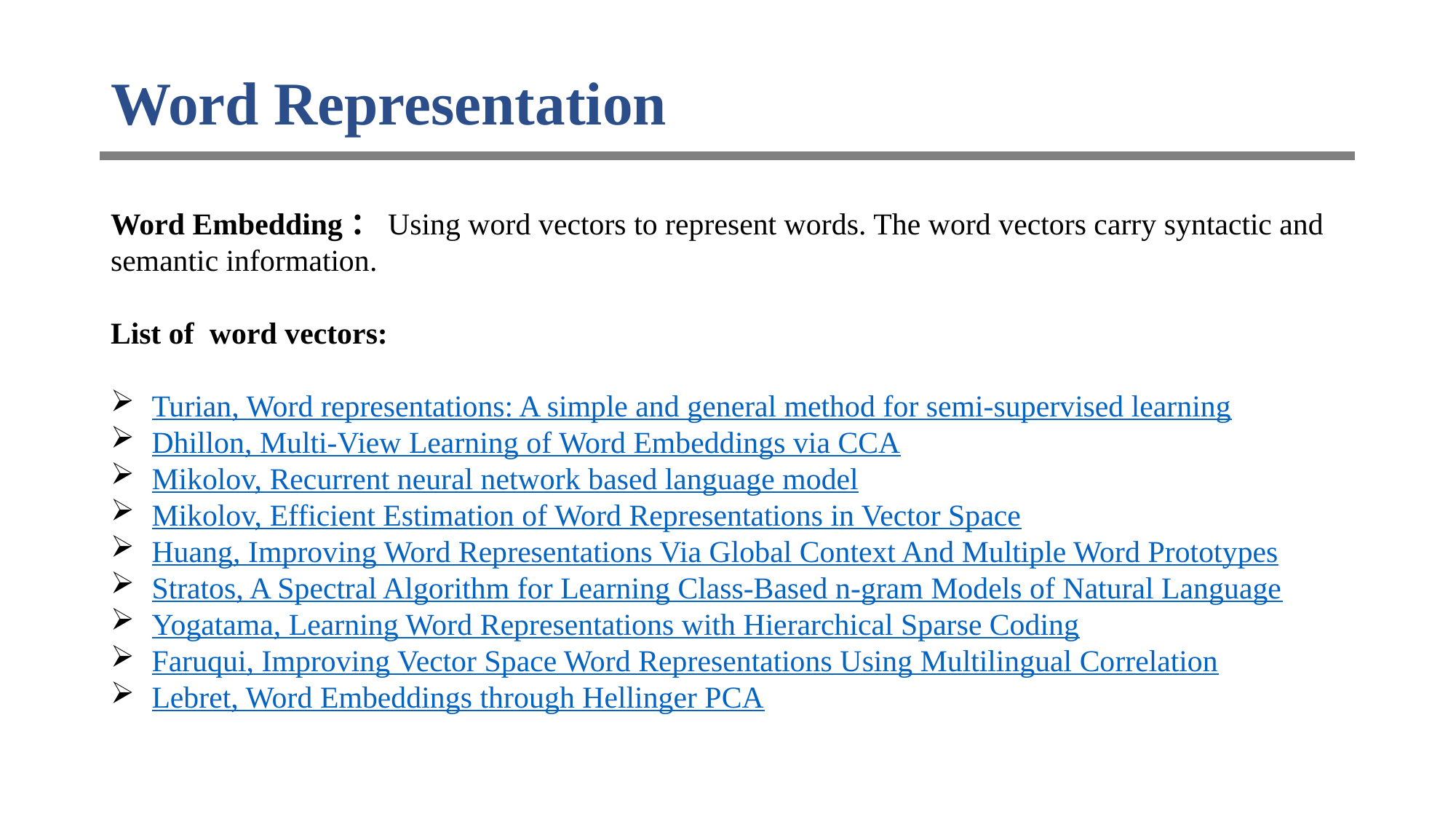

# Word Representation
Word Embedding：Using word vectors to represent words. The word vectors carry syntactic and semantic information.

List of  word vectors:

Turian, Word representations: A simple and general method for semi-supervised learning
Dhillon, Multi-View Learning of Word Embeddings via CCA
Mikolov, Recurrent neural network based language model
Mikolov, Efficient Estimation of Word Representations in Vector Space
Huang, Improving Word Representations Via Global Context And Multiple Word Prototypes
Stratos, A Spectral Algorithm for Learning Class-Based n-gram Models of Natural Language
Yogatama, Learning Word Representations with Hierarchical Sparse Coding
Faruqui, Improving Vector Space Word Representations Using Multilingual Correlation
Lebret, Word Embeddings through Hellinger PCA